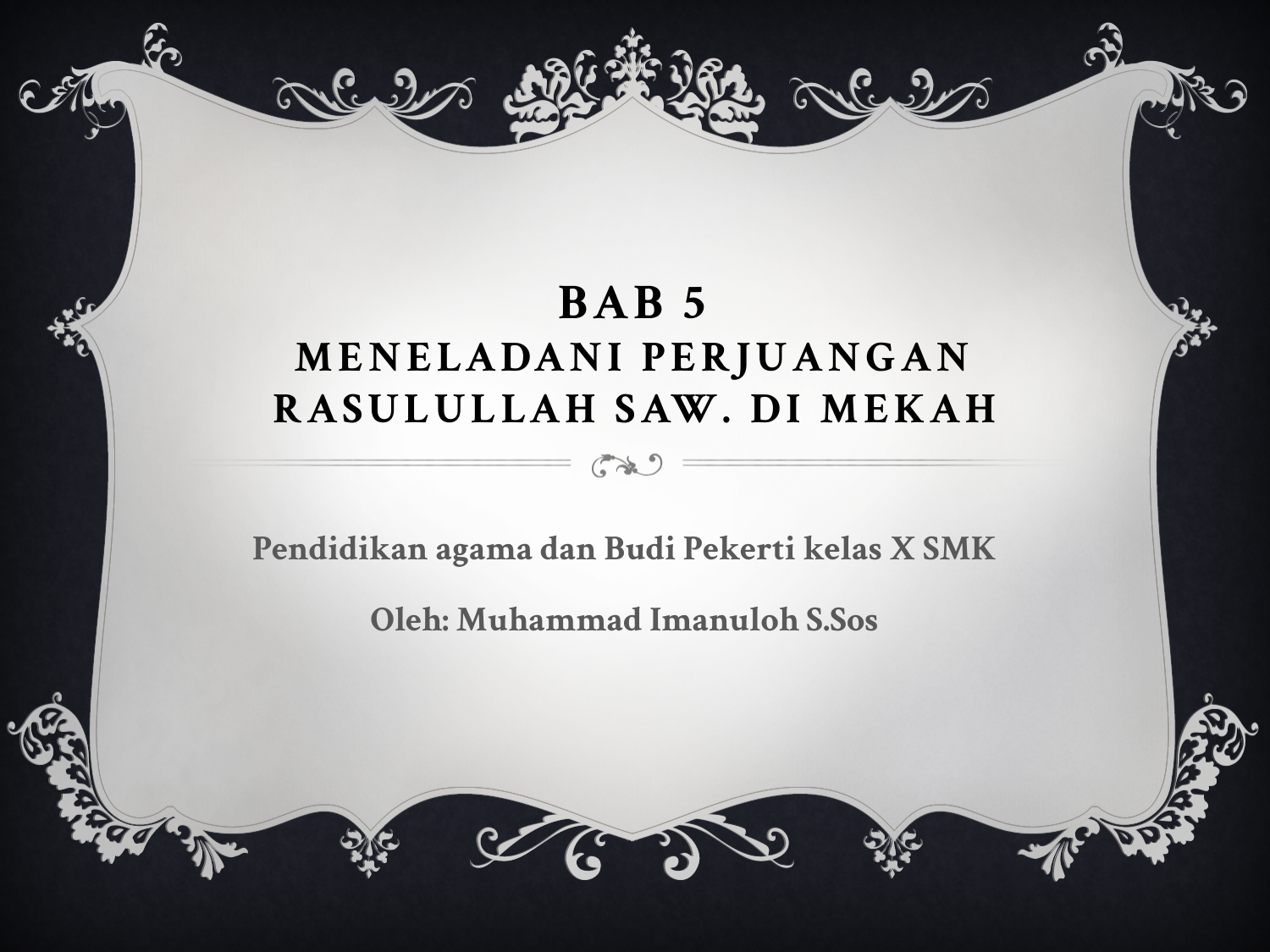

# BAB 5 Meneladani perjuangan rasulullah saw. Di mekah
Pendidikan agama dan Budi Pekerti kelas X SMK
Oleh: Muhammad Imanuloh S.Sos